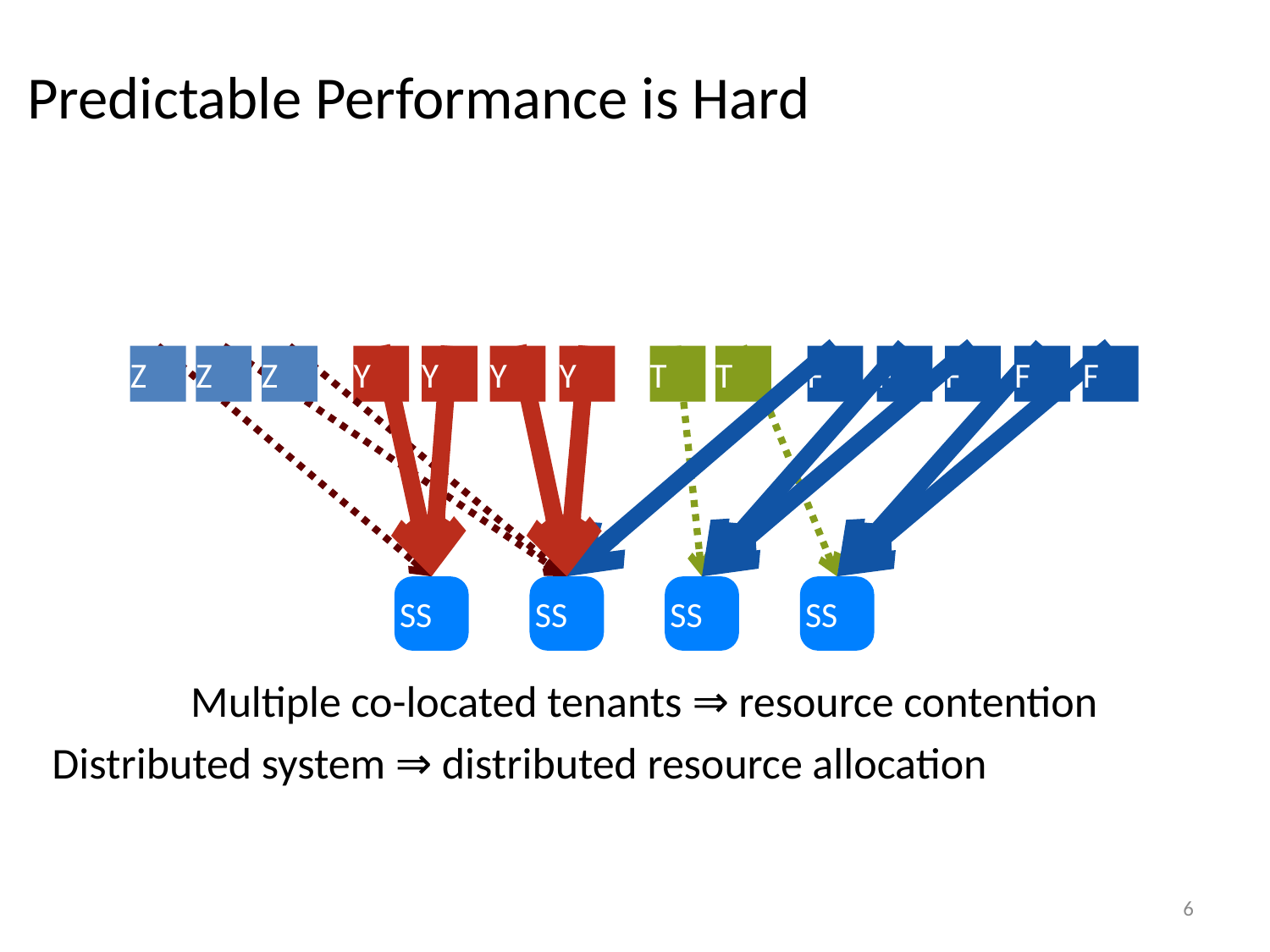

Predictable Performance is Hard
Z
Z
Z
Y
Y
Y
Y
T
T
F
F
F
F
F
SS
SS
SS
SS
Multiple co-located tenants ⇒ resource contention
Distributed system ⇒ distributed resource allocation
6